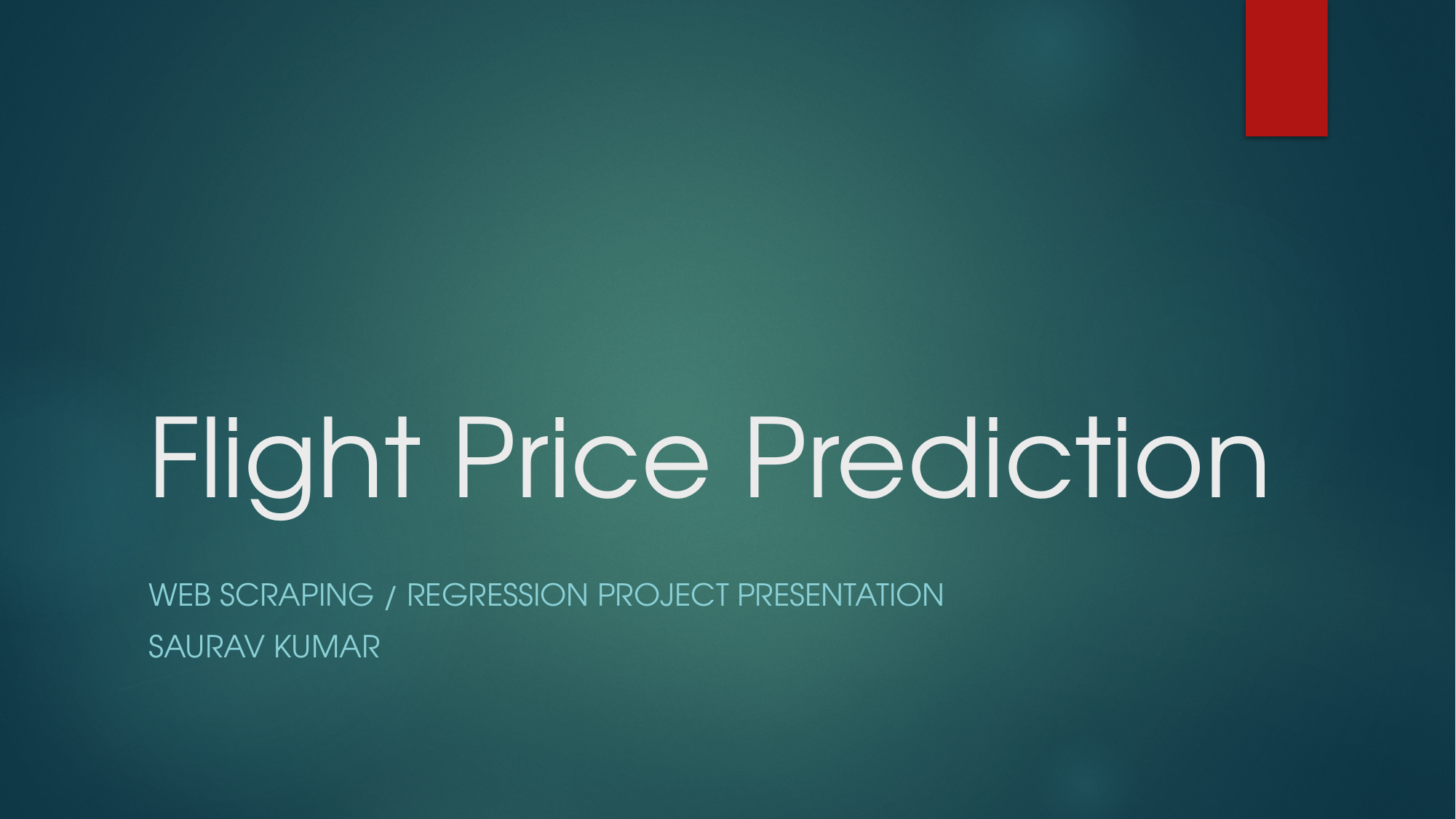

# Flight Price Prediction
Web Scraping / regression project presentation
Saurav kumar